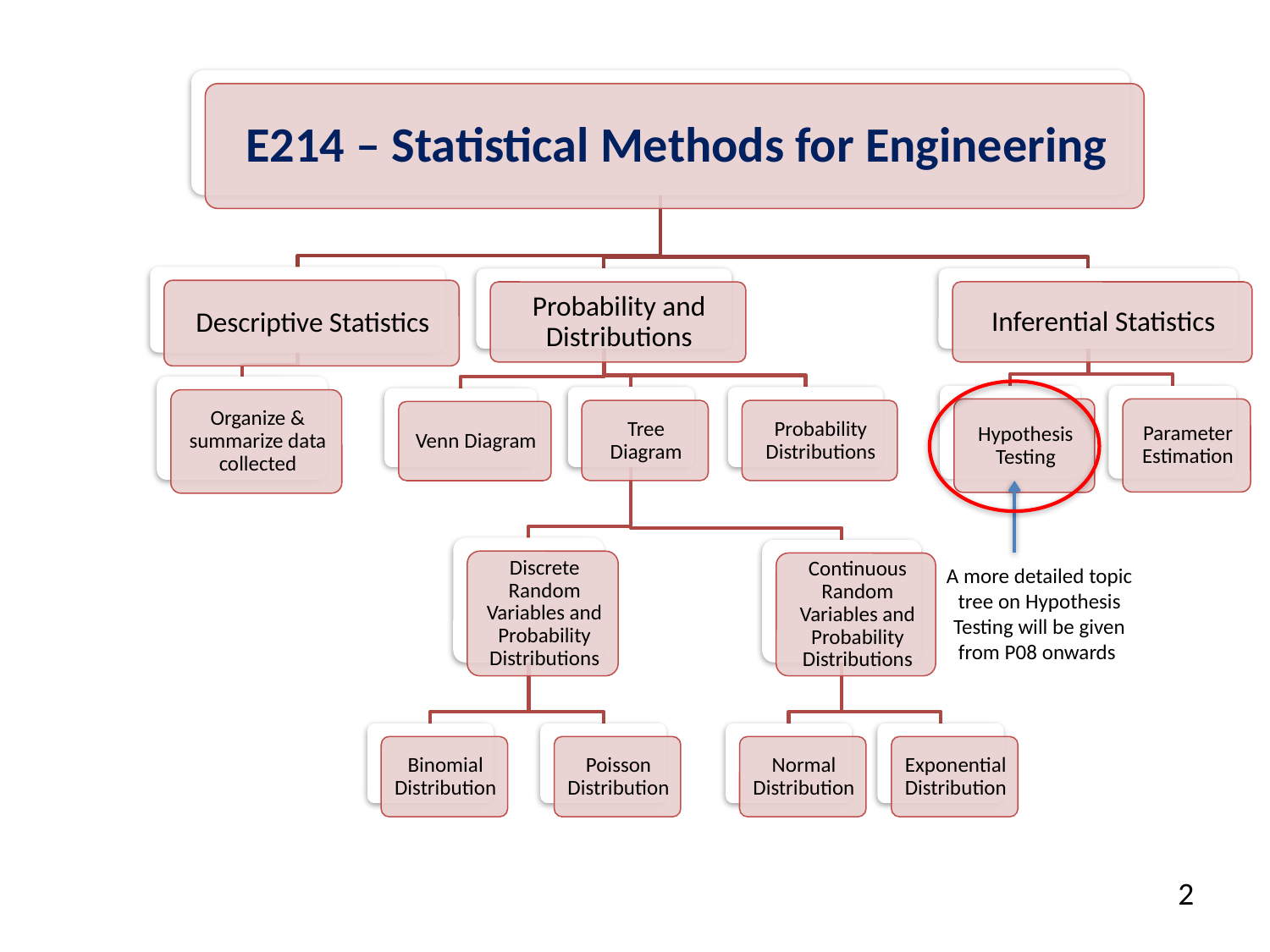

E214 – Statistical Methods for Engineering
Probability and Distributions
Venn Diagram
Probability Distributions
Tree Diagram
Discrete Random Variables and Probability Distributions
Poisson Distribution
Binomial Distribution
Continuous Random Variables and Probability Distributions
Normal Distribution
Exponential Distribution
Descriptive Statistics
Organize & summarize data collected
Inferential Statistics
Hypothesis Testing
Parameter Estimation

A more detailed topic tree on Hypothesis Testing will be given from P08 onwards
2